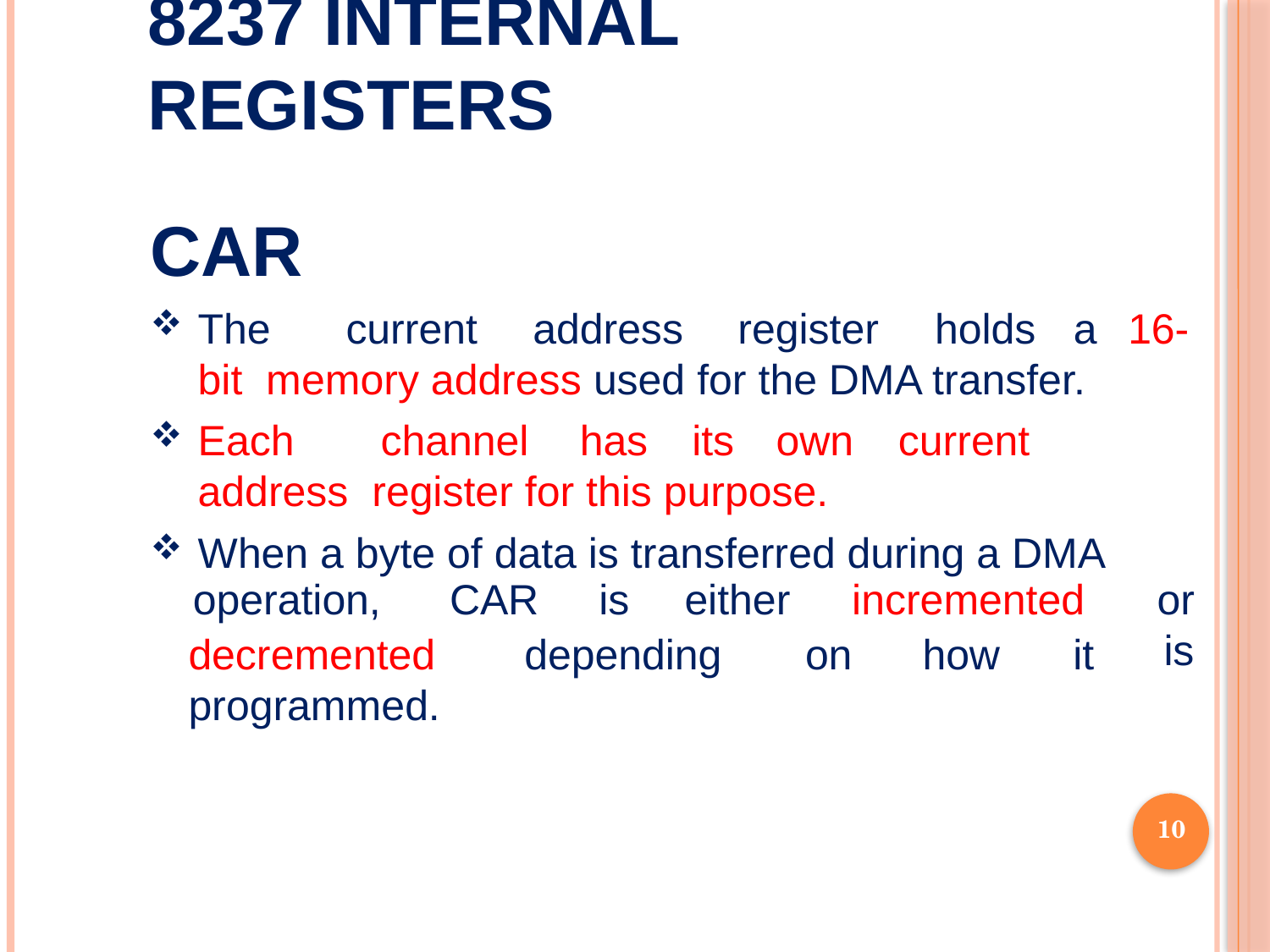

# 8237 Internal Registers
CAR
The	current	address	register	holds	a	16-bit  memory address used for the DMA transfer.
Each	channel	has	its	own	current	address  register for this purpose.
When a byte of data is transferred during a DMA
operation,	CAR	is	either	incremented	or
is
decremented	depending	on	how	it  programmed.
10